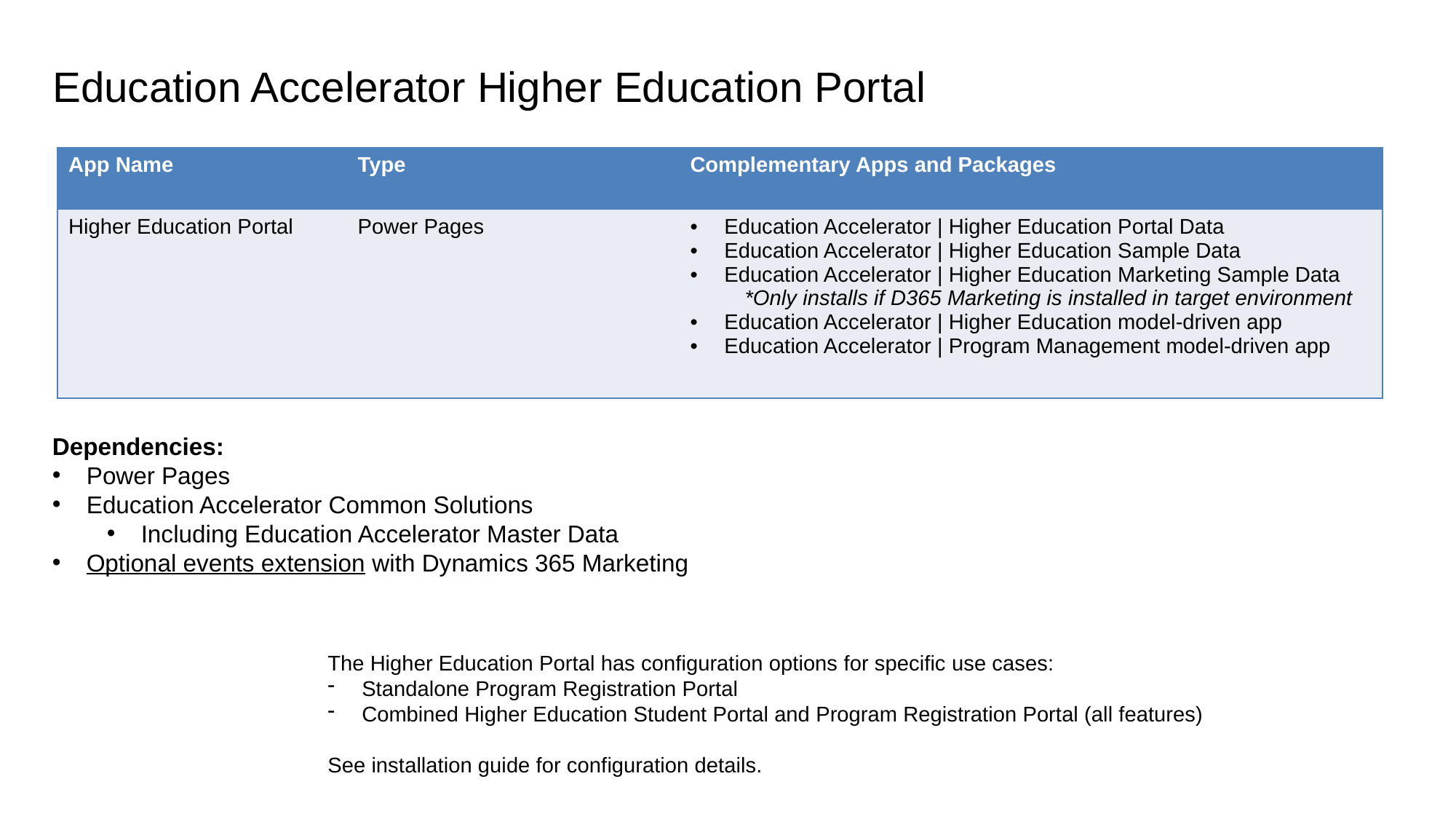

Education Accelerator Higher Education Portal
| App Name | Type | Complementary Apps and Packages |
| --- | --- | --- |
| Higher Education Portal | Power Pages | Education Accelerator | Higher Education Portal Data Education Accelerator | Higher Education Sample Data Education Accelerator | Higher Education Marketing Sample Data \*Only installs if D365 Marketing is installed in target environment Education Accelerator | Higher Education model-driven app Education Accelerator | Program Management model-driven app |
Dependencies:
Power Pages
Education Accelerator Common Solutions
Including Education Accelerator Master Data
Optional events extension with Dynamics 365 Marketing

The Higher Education Portal has configuration options for specific use cases:
Standalone Program Registration Portal
Combined Higher Education Student Portal and Program Registration Portal (all features)

See installation guide for configuration details.